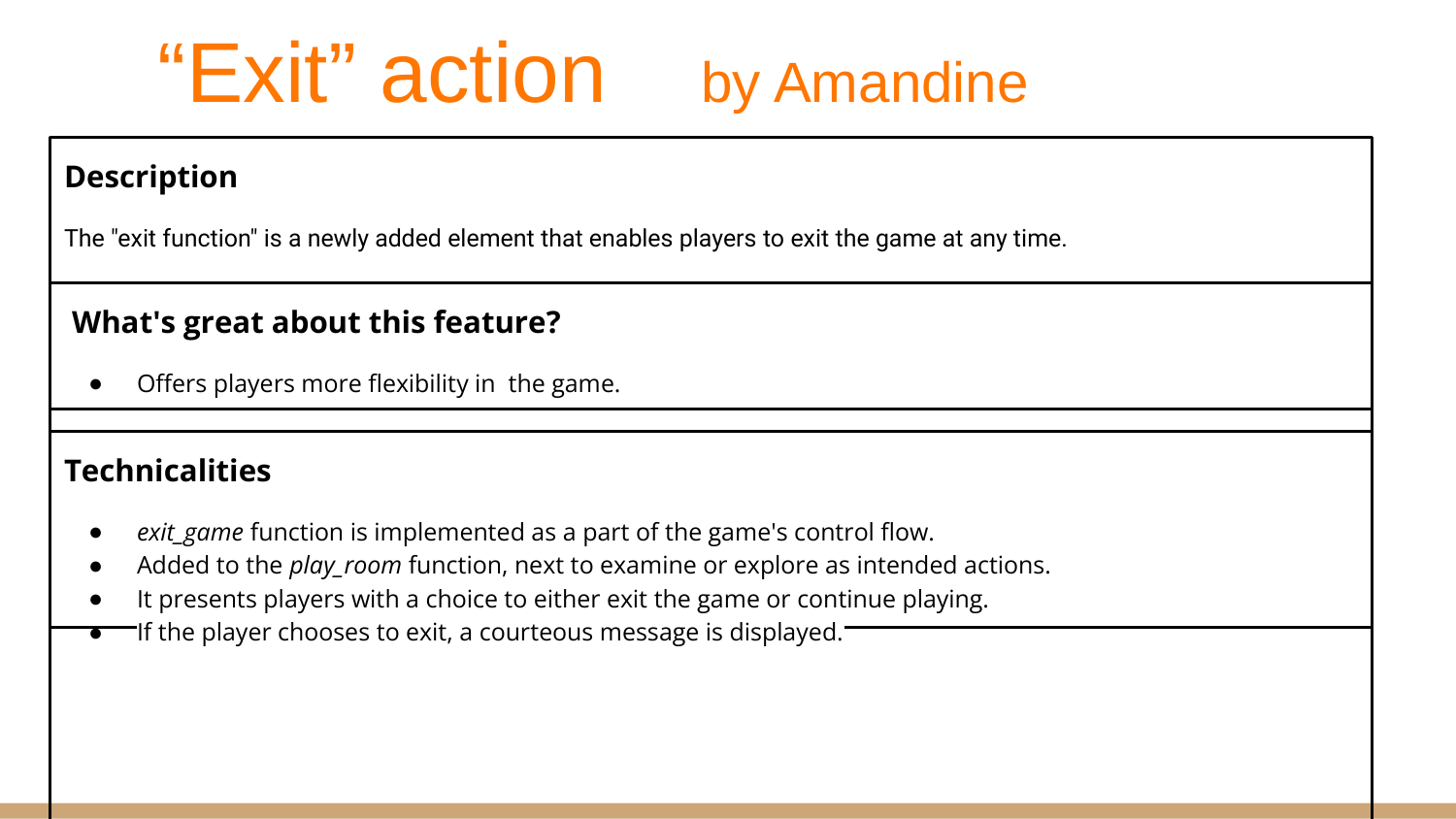

# “Exit” action    by Amandine
Description
The "exit function" is a newly added element that enables players to exit the game at any time.
 What's great about this feature?
Offers players more flexibility in  the game.
Technicalities
exit_game function is implemented as a part of the game's control flow.
Added to the play_room function, next to examine or explore as intended actions.
It presents players with a choice to either exit the game or continue playing.
If the player chooses to exit, a courteous message is displayed.